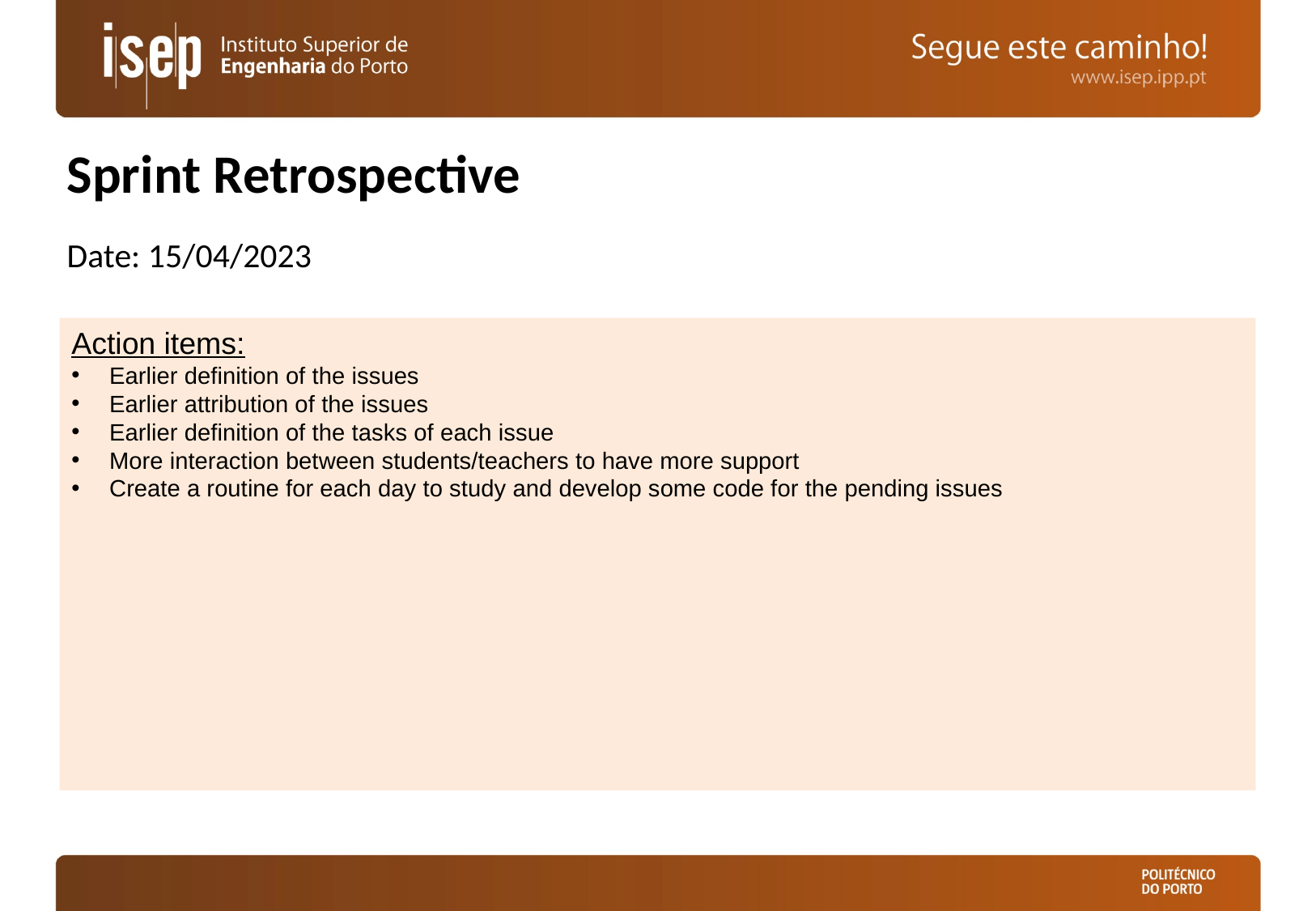

# Sprint Retrospective
Date: 15/04/2023
Action items:
Earlier definition of the issues
Earlier attribution of the issues
Earlier definition of the tasks of each issue
More interaction between students/teachers to have more support
Create a routine for each day to study and develop some code for the pending issues